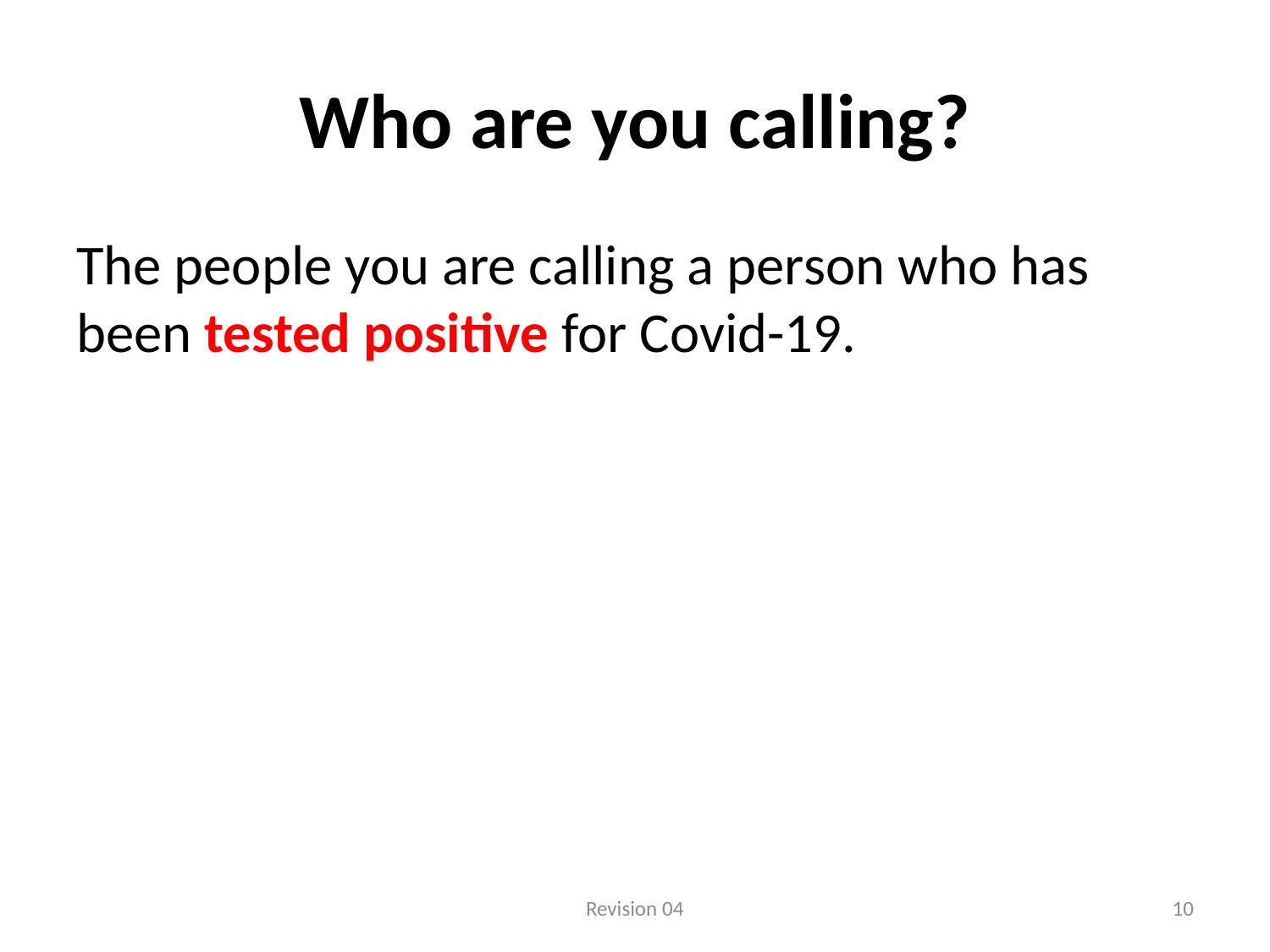

# Who are you calling?
The people you are calling a person who has been tested positive for Covid-19.
Revision 04
10